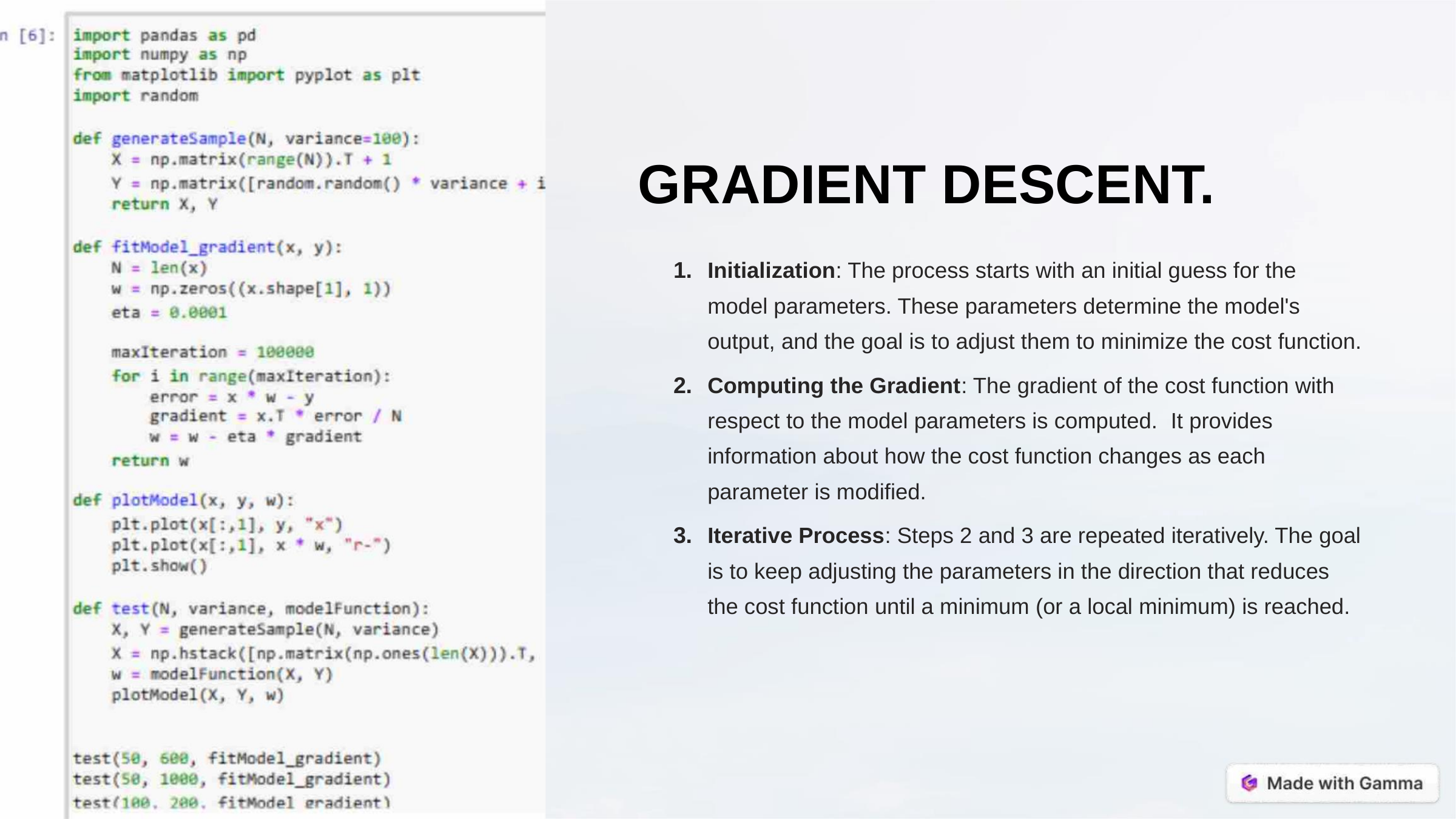

GRADIENT DESCENT.
1. Initialization: The process starts with an initial guess for the
model parameters. These parameters determine the model's
output, and the goal is to adjust them to minimize the cost function.
2. Computing the Gradient: The gradient of the cost function with
respect to the model parameters is computed. It provides
information about how the cost function changes as each
parameter is modified.
3. Iterative Process: Steps 2 and 3 are repeated iteratively. The goal
is to keep adjusting the parameters in the direction that reduces
the cost function until a minimum (or a local minimum) is reached.